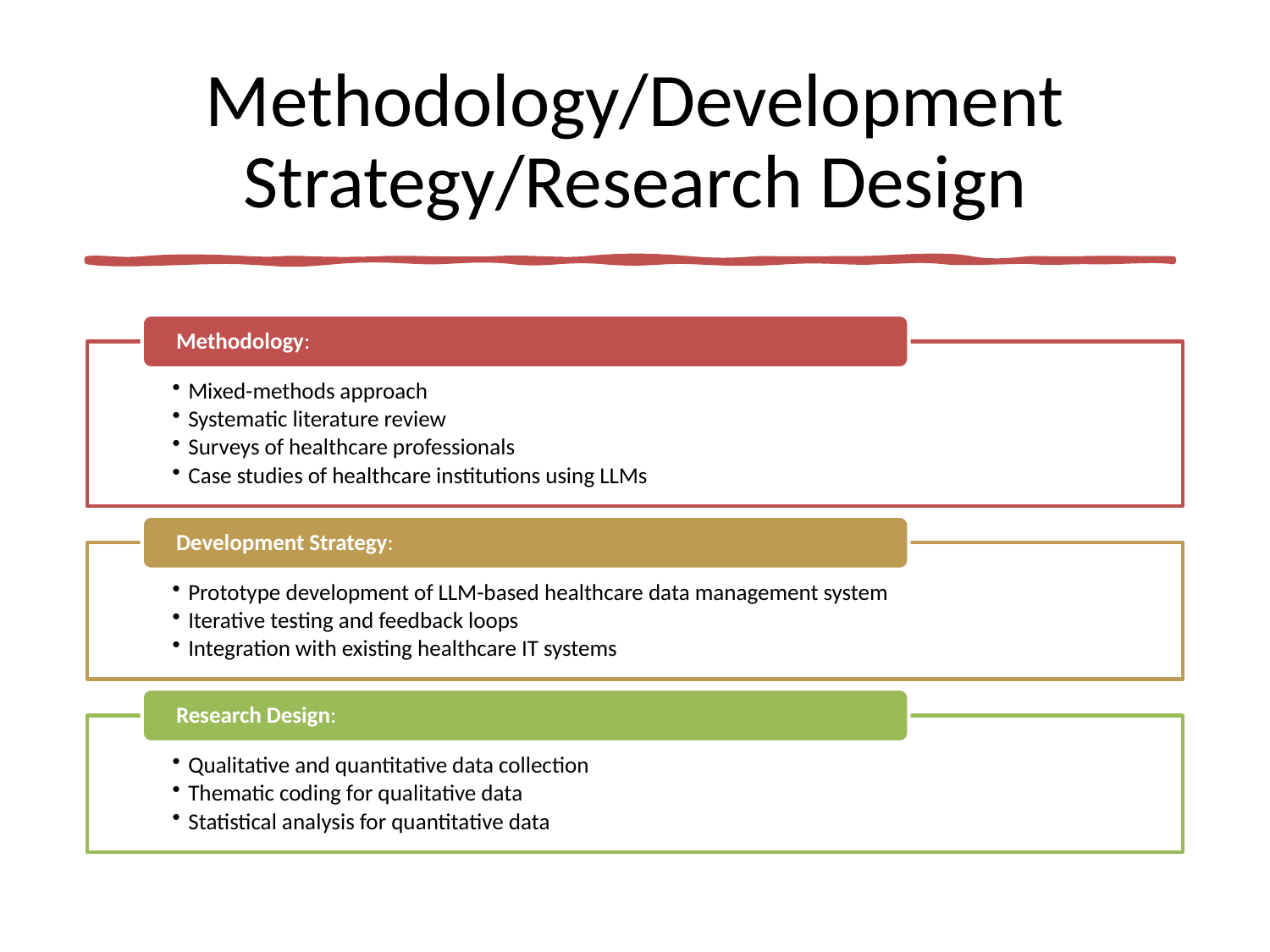

# Methodology/Development Strategy/Research Design

Mixed-methods approach
Systematic literature review
Surveys of healthcare professionals
Case studies of healthcare institutions using LLMs
Methodology:
Prototype development of LLM-based healthcare data management system
Iterative testing and feedback loops
Integration with existing healthcare IT systems
Development Strategy:
Qualitative and quantitative data collection
Thematic coding for qualitative data
Statistical analysis for quantitative data
Research Design: